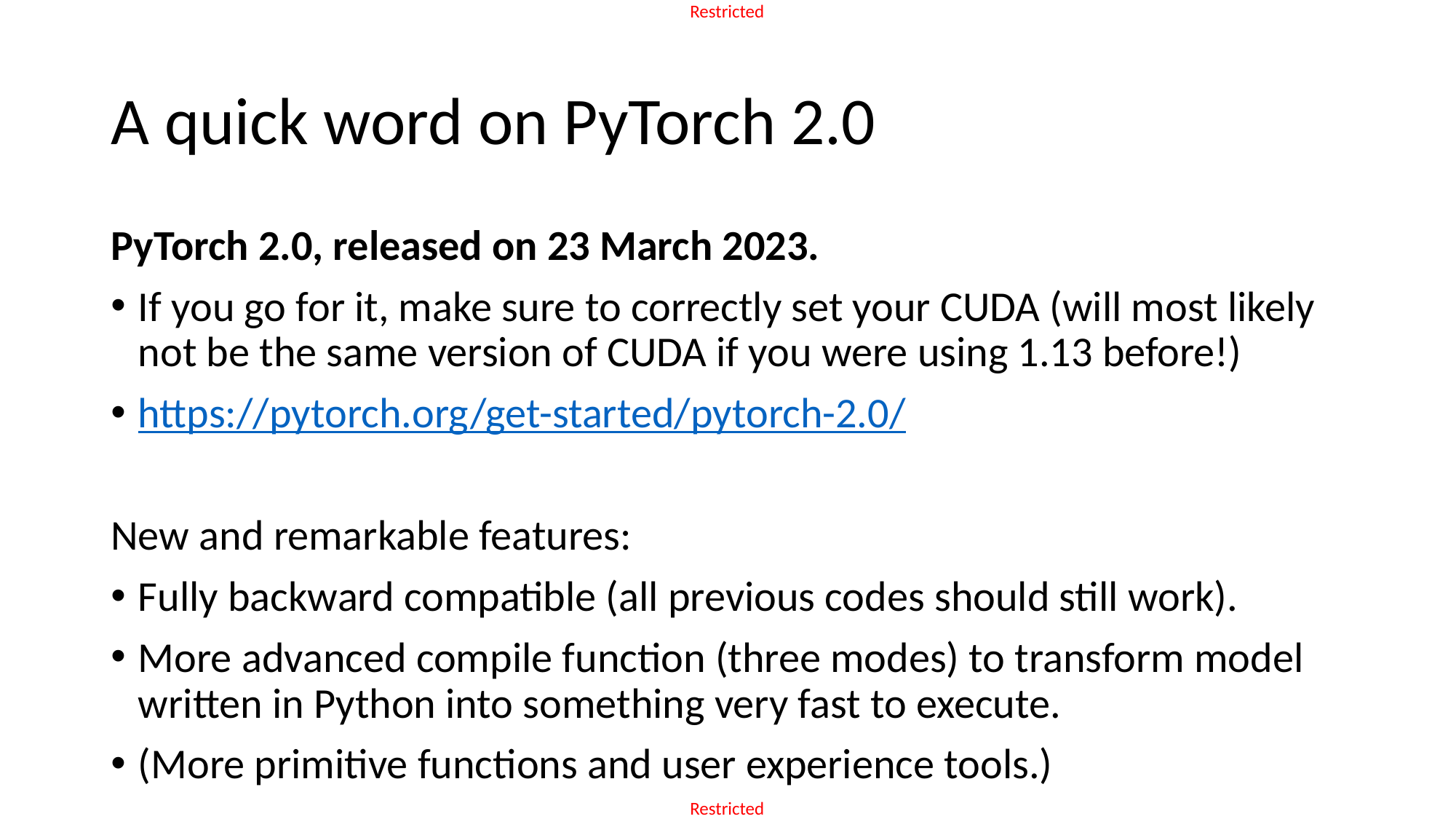

# A quick word on PyTorch 2.0
PyTorch 2.0, released on 23 March 2023.
If you go for it, make sure to correctly set your CUDA (will most likely not be the same version of CUDA if you were using 1.13 before!)
https://pytorch.org/get-started/pytorch-2.0/

New and remarkable features:
Fully backward compatible (all previous codes should still work).
More advanced compile function (three modes) to transform model written in Python into something very fast to execute.
(More primitive functions and user experience tools.)